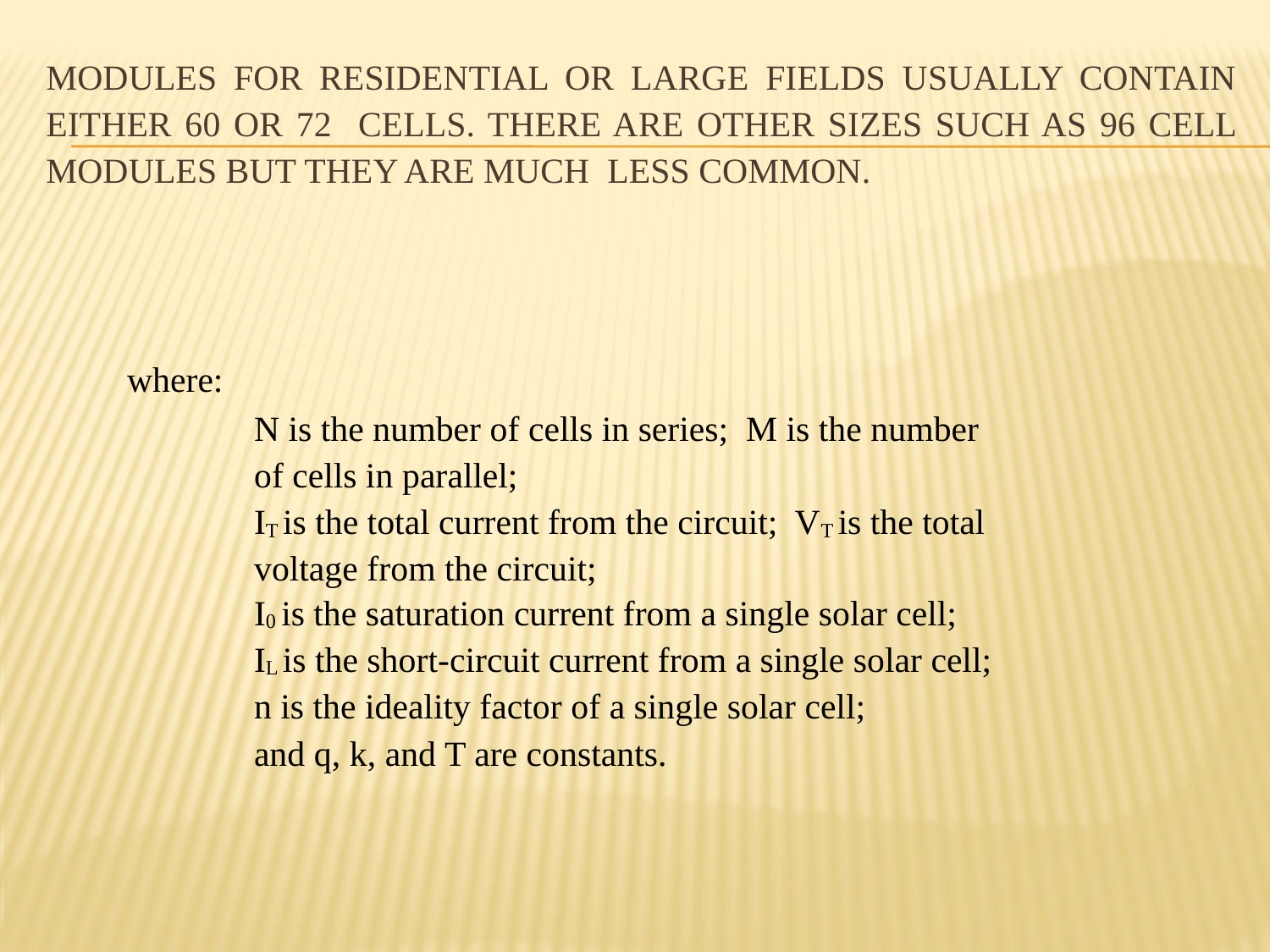

# Modules for residential or large fields usually contain either 60 or 72  cells. There are other sizes such as 96 cell modules but they are much  less common.
where:
N is the number of cells in series;  M is the number of cells in parallel;
IT is the total current from the circuit;  VT is the total voltage from the circuit;
I0 is the saturation current from a single solar cell;
IL is the short-circuit current from a single solar cell;  n is the ideality factor of a single solar cell;
and q, k, and T are constants.